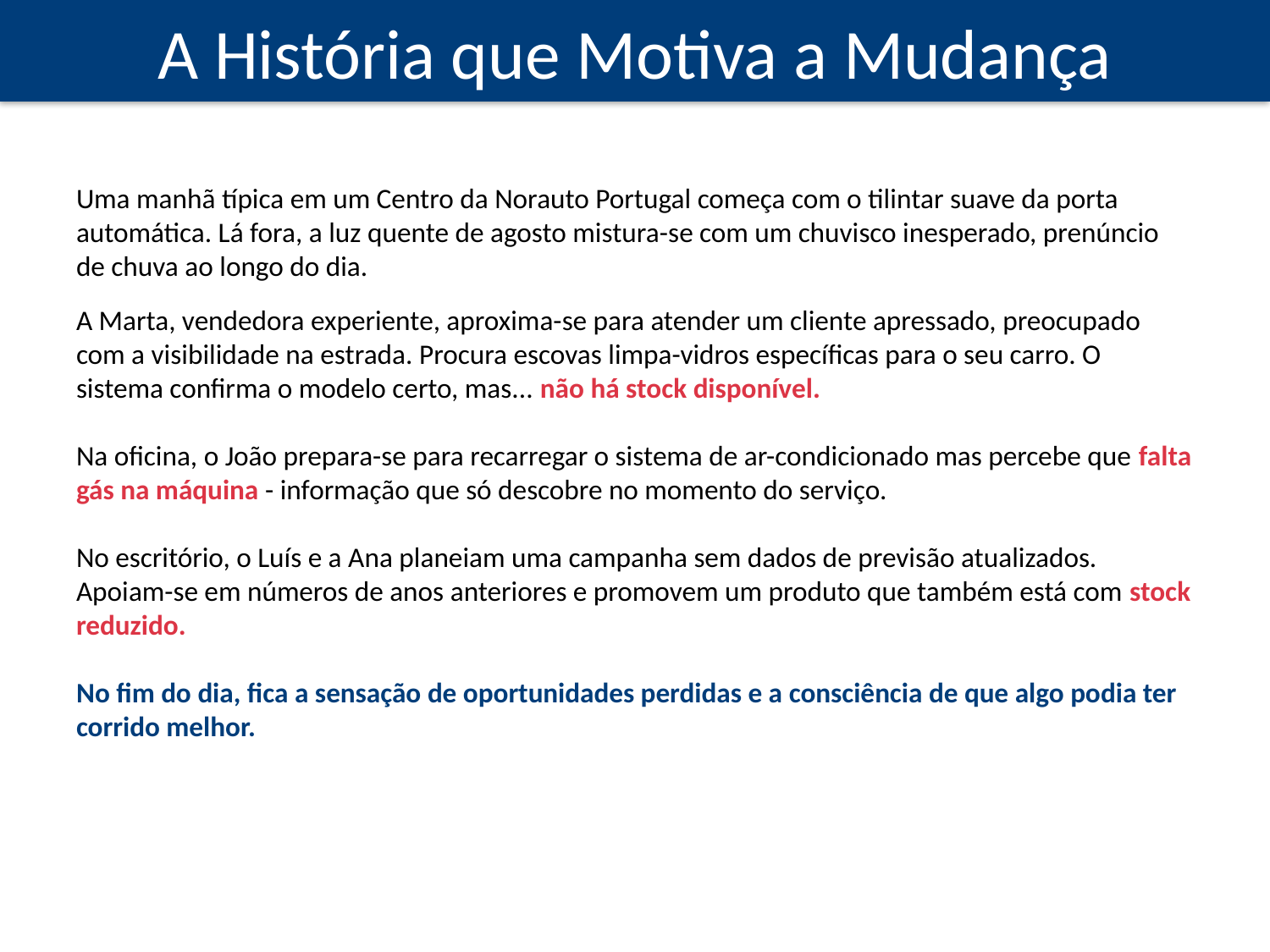

# A História que Motiva a Mudança

Uma manhã típica em um Centro da Norauto Portugal começa com o tilintar suave da porta automática. Lá fora, a luz quente de agosto mistura-se com um chuvisco inesperado, prenúncio de chuva ao longo do dia.
A Marta, vendedora experiente, aproxima-se para atender um cliente apressado, preocupado com a visibilidade na estrada. Procura escovas limpa-vidros específicas para o seu carro. O sistema confirma o modelo certo, mas... não há stock disponível.
Na oficina, o João prepara-se para recarregar o sistema de ar-condicionado mas percebe que falta gás na máquina - informação que só descobre no momento do serviço.
No escritório, o Luís e a Ana planeiam uma campanha sem dados de previsão atualizados. Apoiam-se em números de anos anteriores e promovem um produto que também está com stock reduzido.
No fim do dia, fica a sensação de oportunidades perdidas e a consciência de que algo podia ter corrido melhor.